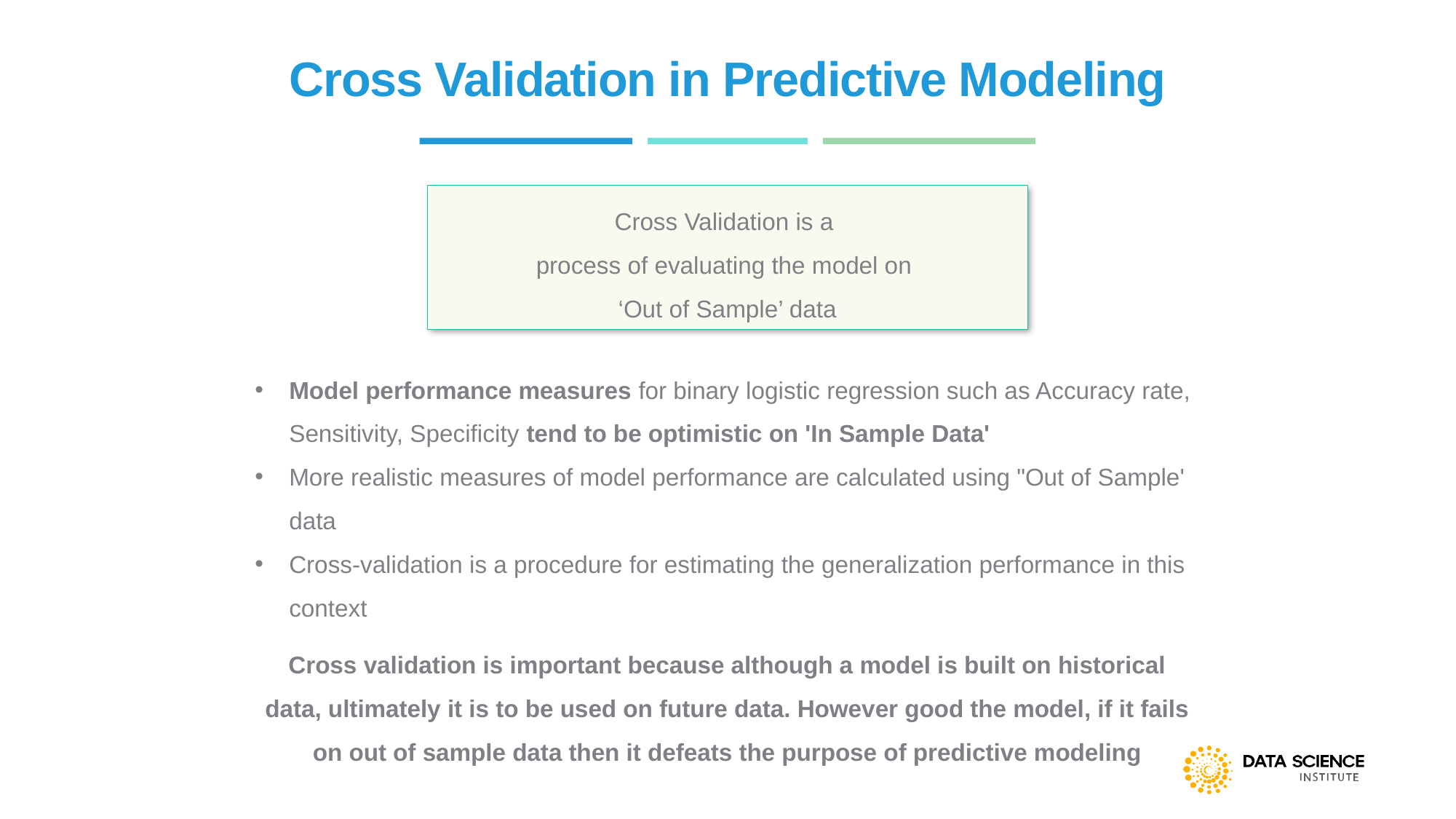

# Cross Validation in Predictive Modeling

Cross Validation is a
process of evaluating the model on
‘Out of Sample’ data
Model performance measures for binary logistic regression such as Accuracy rate, Sensitivity, Specificity tend to be optimistic on 'In Sample Data'
More realistic measures of model performance are calculated using "Out of Sample' data
Cross-validation is a procedure for estimating the generalization performance in this context
Cross validation is important because although a model is built on historical data, ultimately it is to be used on future data. However good the model, if it fails on out of sample data then it defeats the purpose of predictive modeling